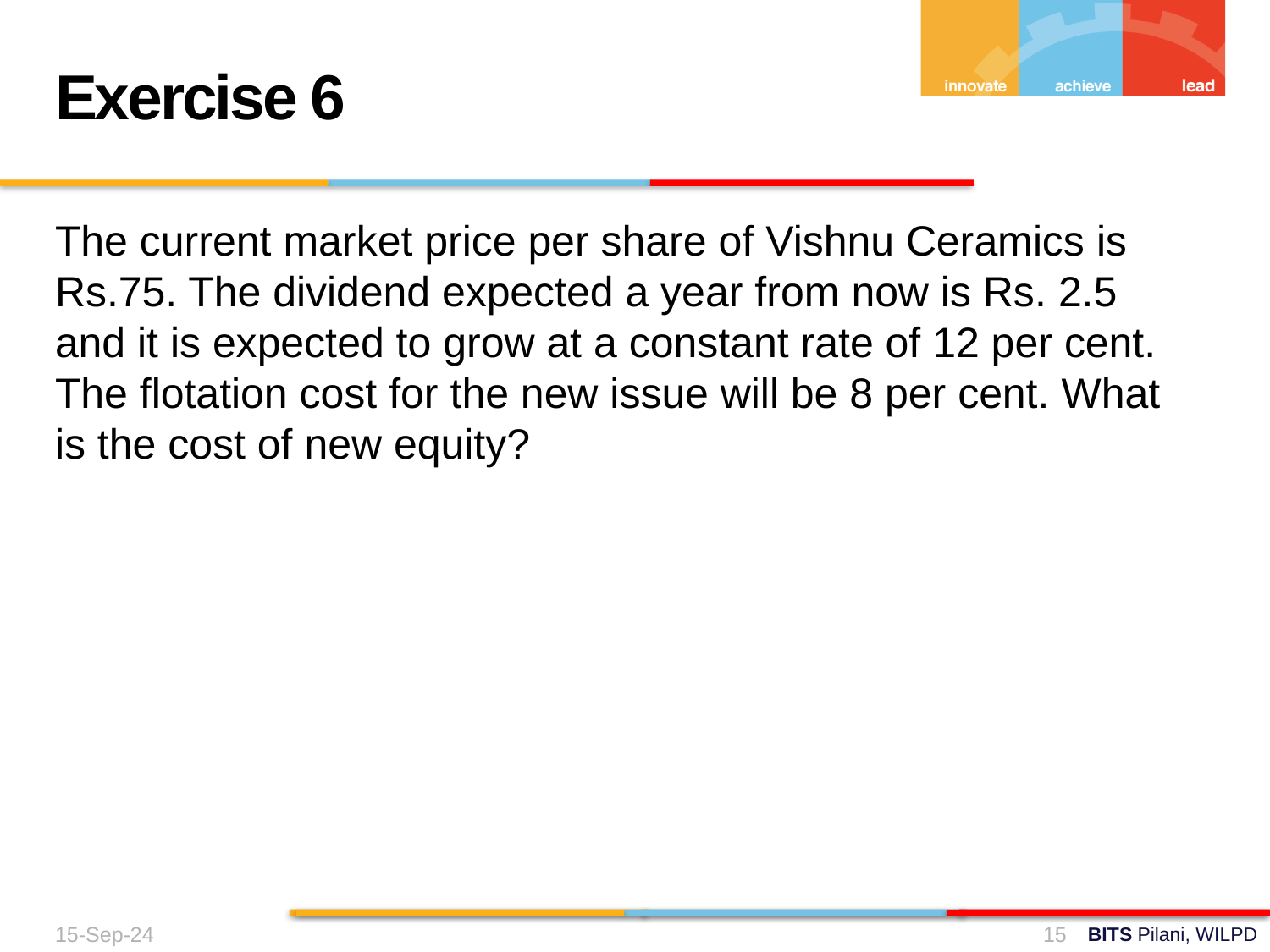

Exercise 6
The current market price per share of Vishnu Ceramics is Rs.75. The dividend expected a year from now is Rs. 2.5 and it is expected to grow at a constant rate of 12 per cent. The flotation cost for the new issue will be 8 per cent. What is the cost of new equity?

15-Sep-24
15